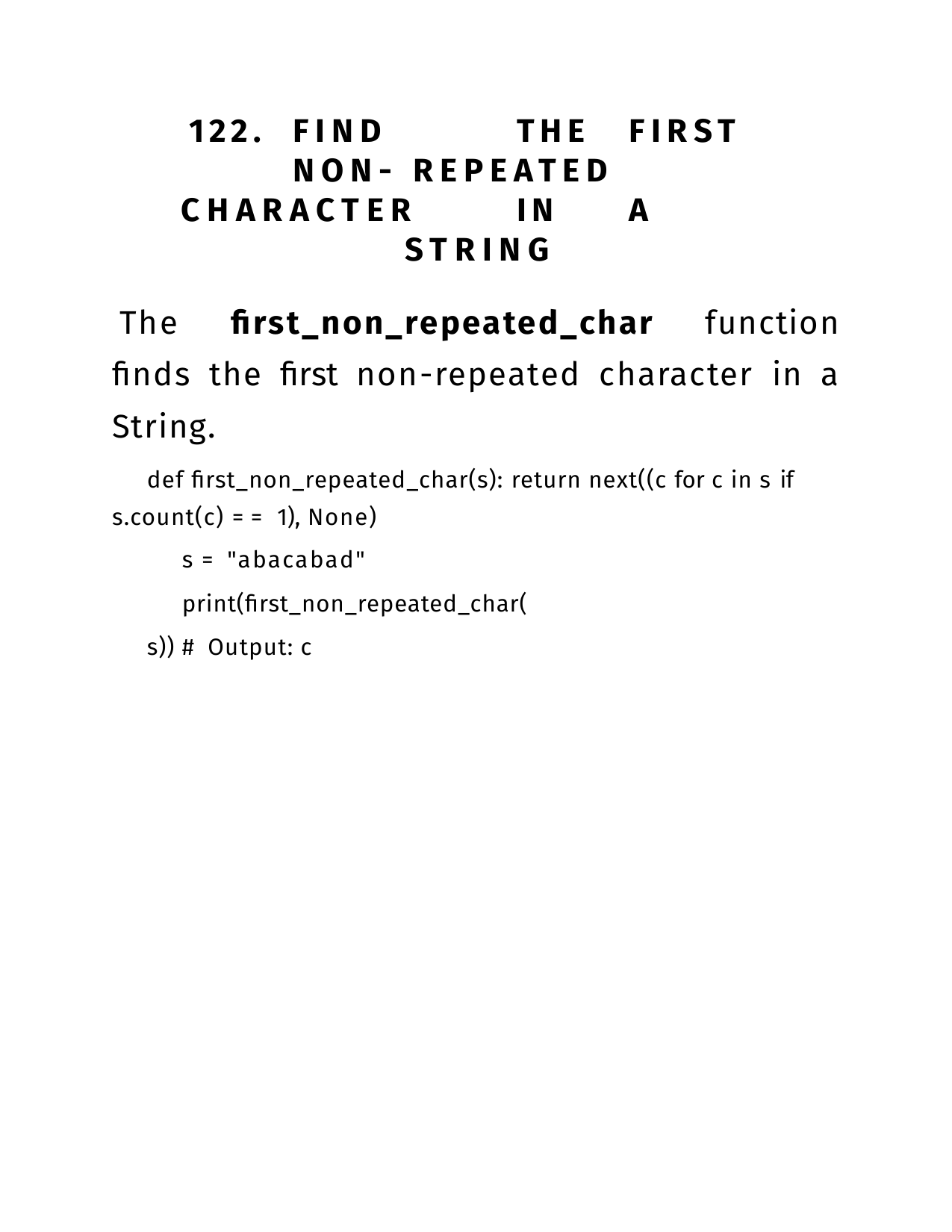

122.	FIND		THE	FIRST	NON- REPEATED	CHARACTER	IN	A
STRING
The   first_non_repeated_char   function finds the first non-repeated character in a String.
def first_non_repeated_char(s): return next((c for c in s if s.count(c) == 1), None)
s = "abacabad"
print(first_non_repeated_char(s)) # Output: c